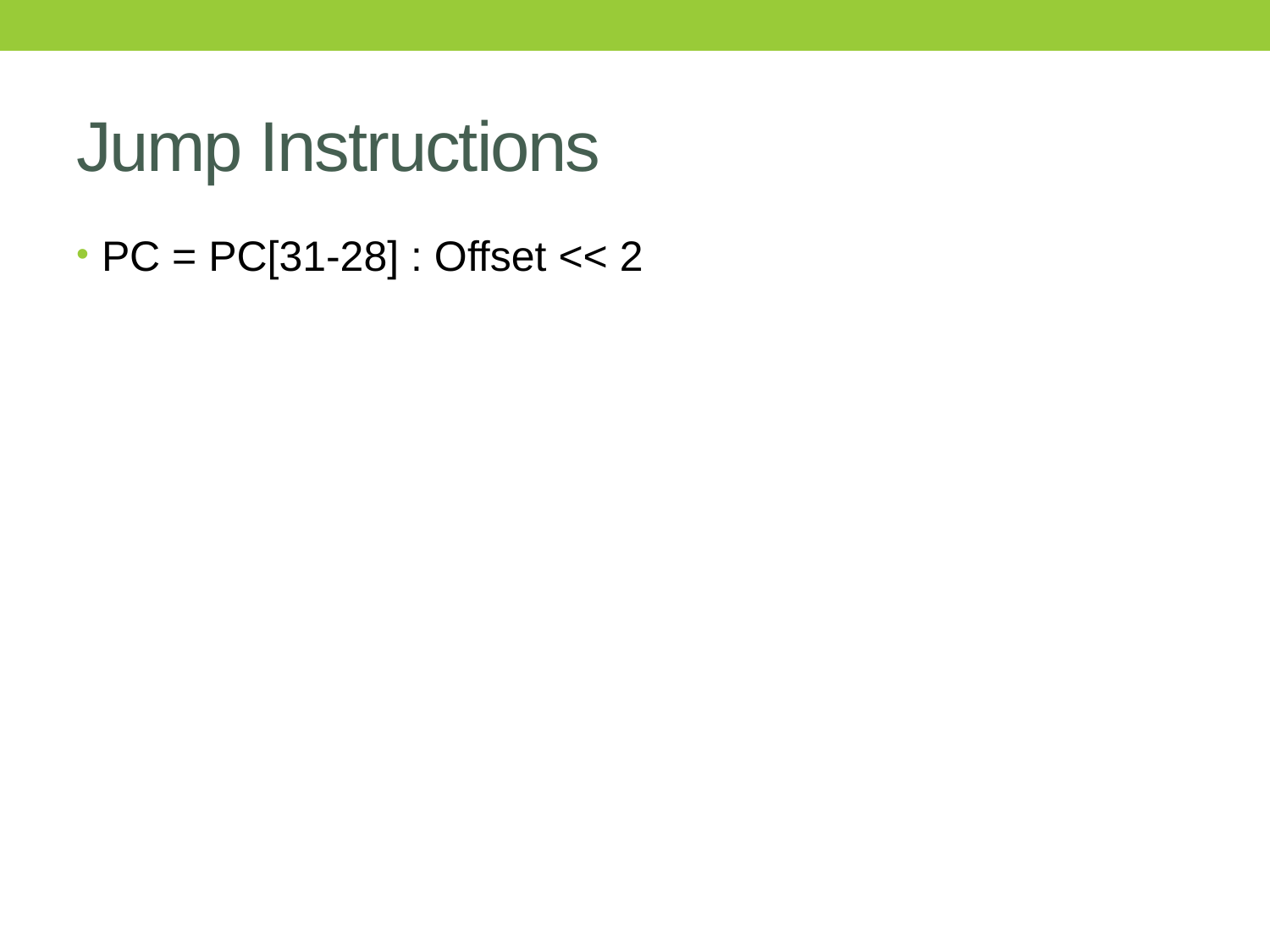

# Jump Instructions
PC = PC[31-28] : Offset << 2